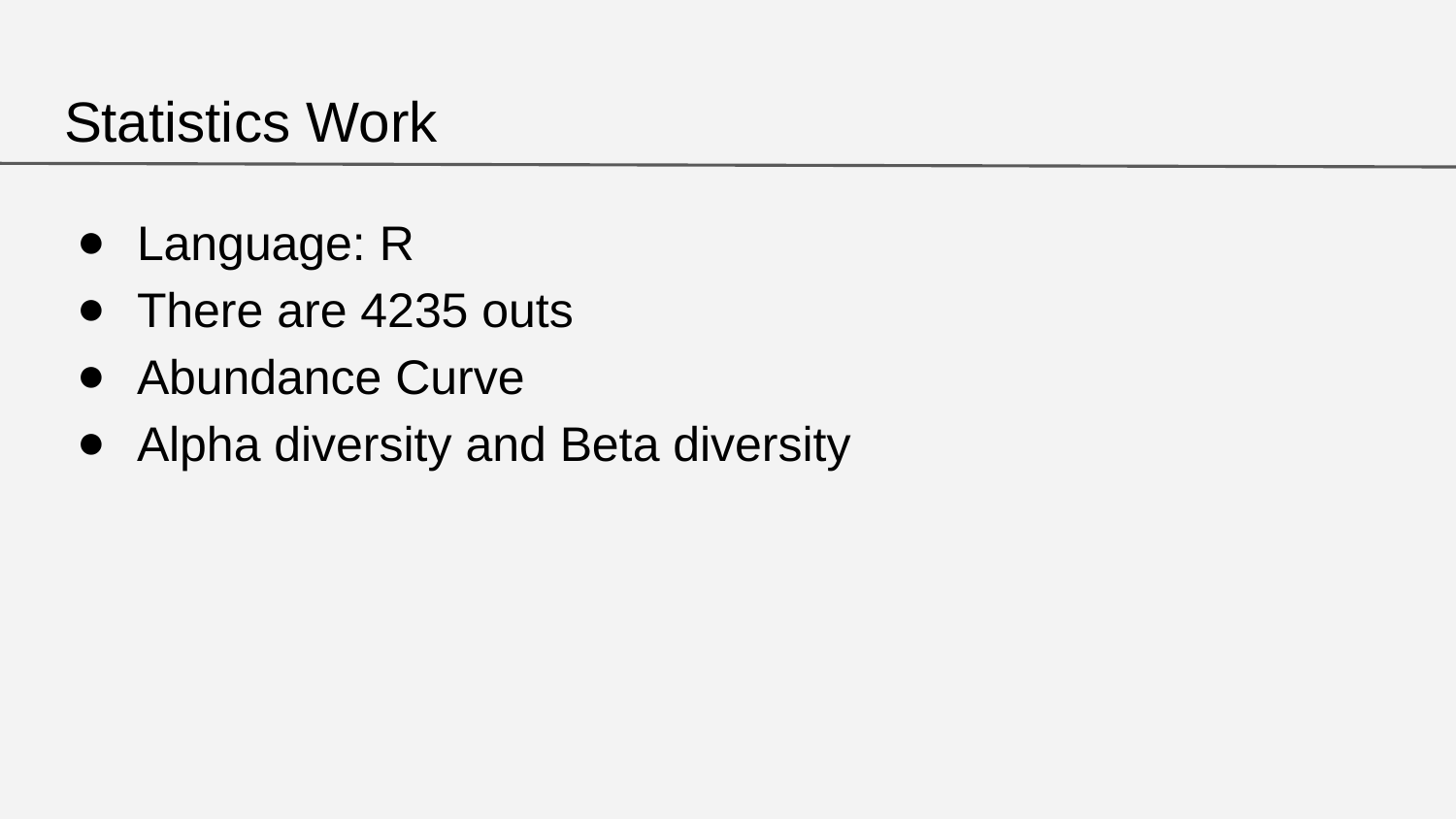

# Statistics Work
Language: R
There are 4235 outs
Abundance Curve
Alpha diversity and Beta diversity